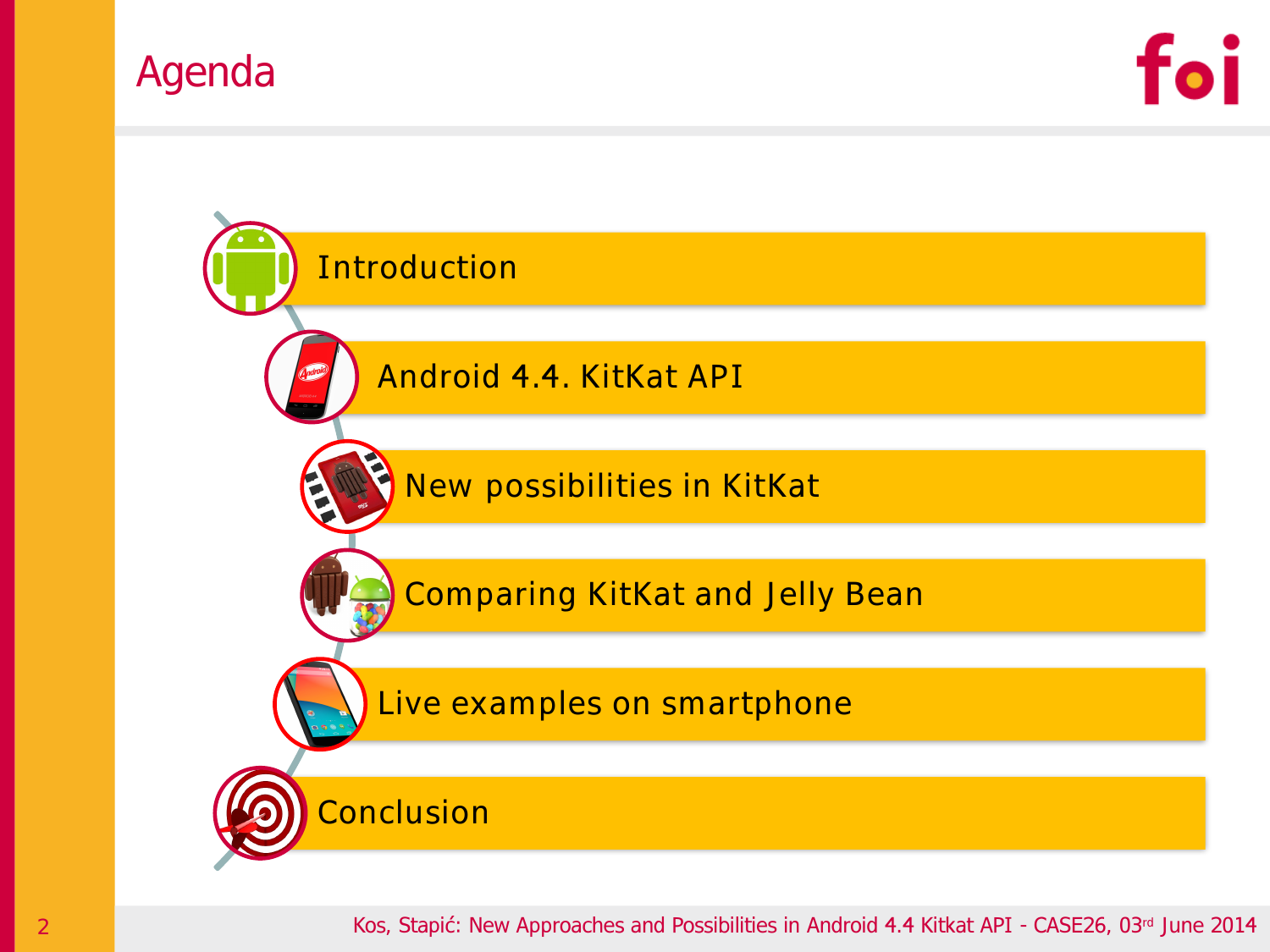

# Agenda
Introduction
Android 4.4. KitKat API
New possibilities in KitKat
Comparing KitKat and Jelly Bean
Live examples on smartphone
Conclusion
Kos, Stapić: New Approaches and Possibilities in Android 4.4 Kitkat API - CASE26, 03rd June 2014
2